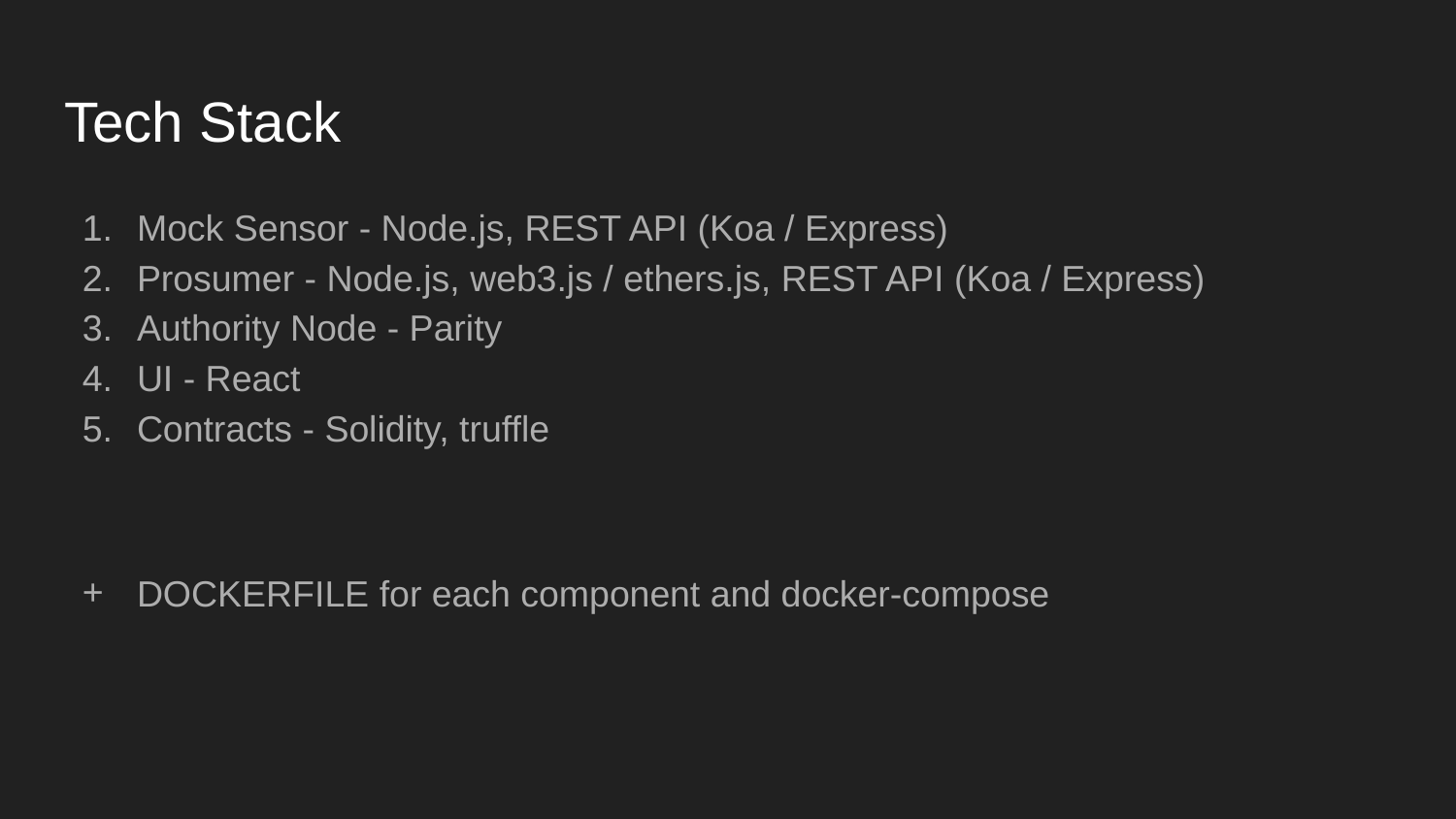

# Tech Stack
Mock Sensor - Node.js, REST API (Koa / Express)
Prosumer - Node.js, web3.js / ethers.js, REST API (Koa / Express)
Authority Node - Parity
UI - React
Contracts - Solidity, truffle

DOCKERFILE for each component and docker-compose